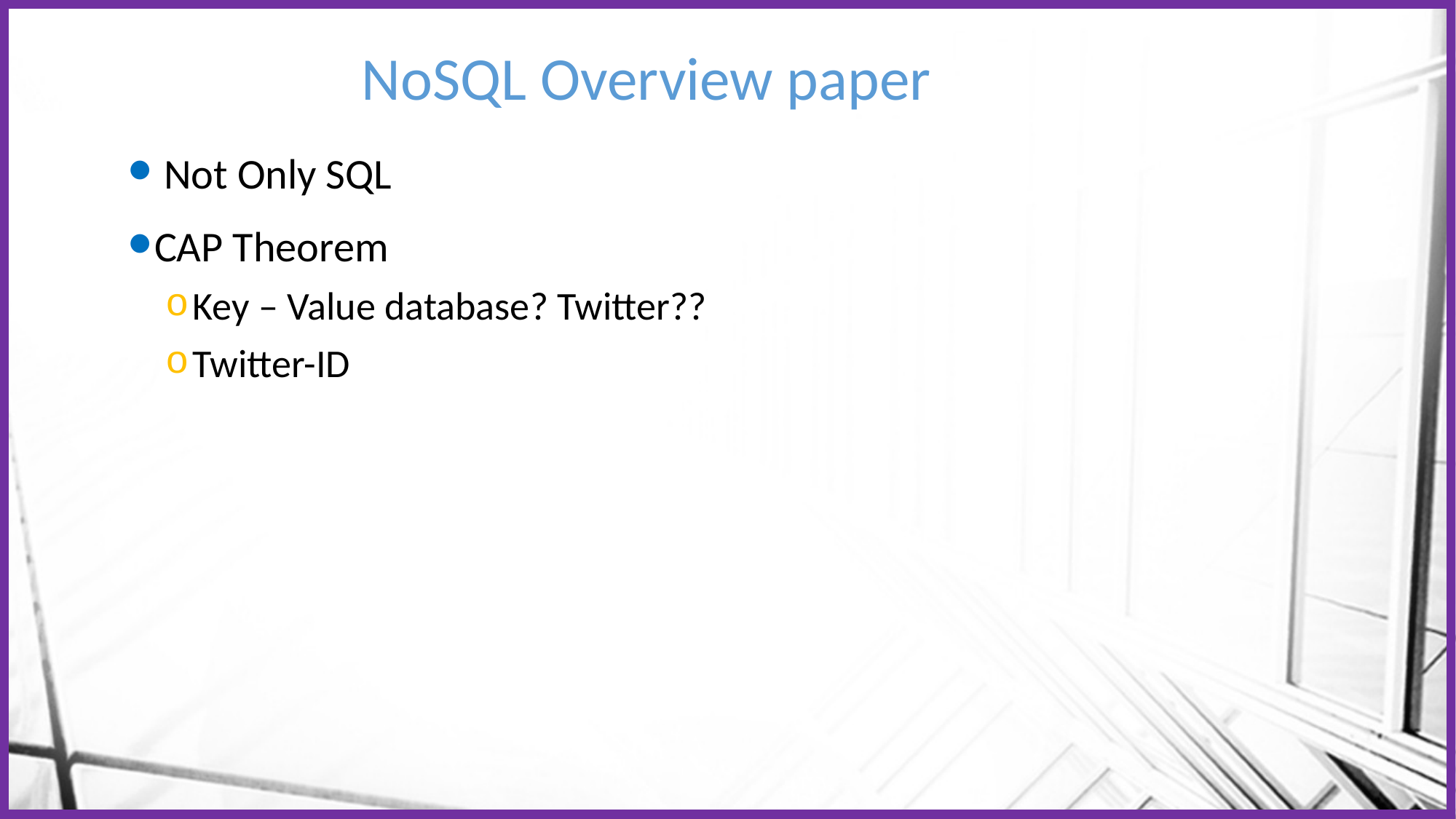

# NoSQL Overview paper
 Not Only SQL
CAP Theorem
Key – Value database? Twitter??
Twitter-ID